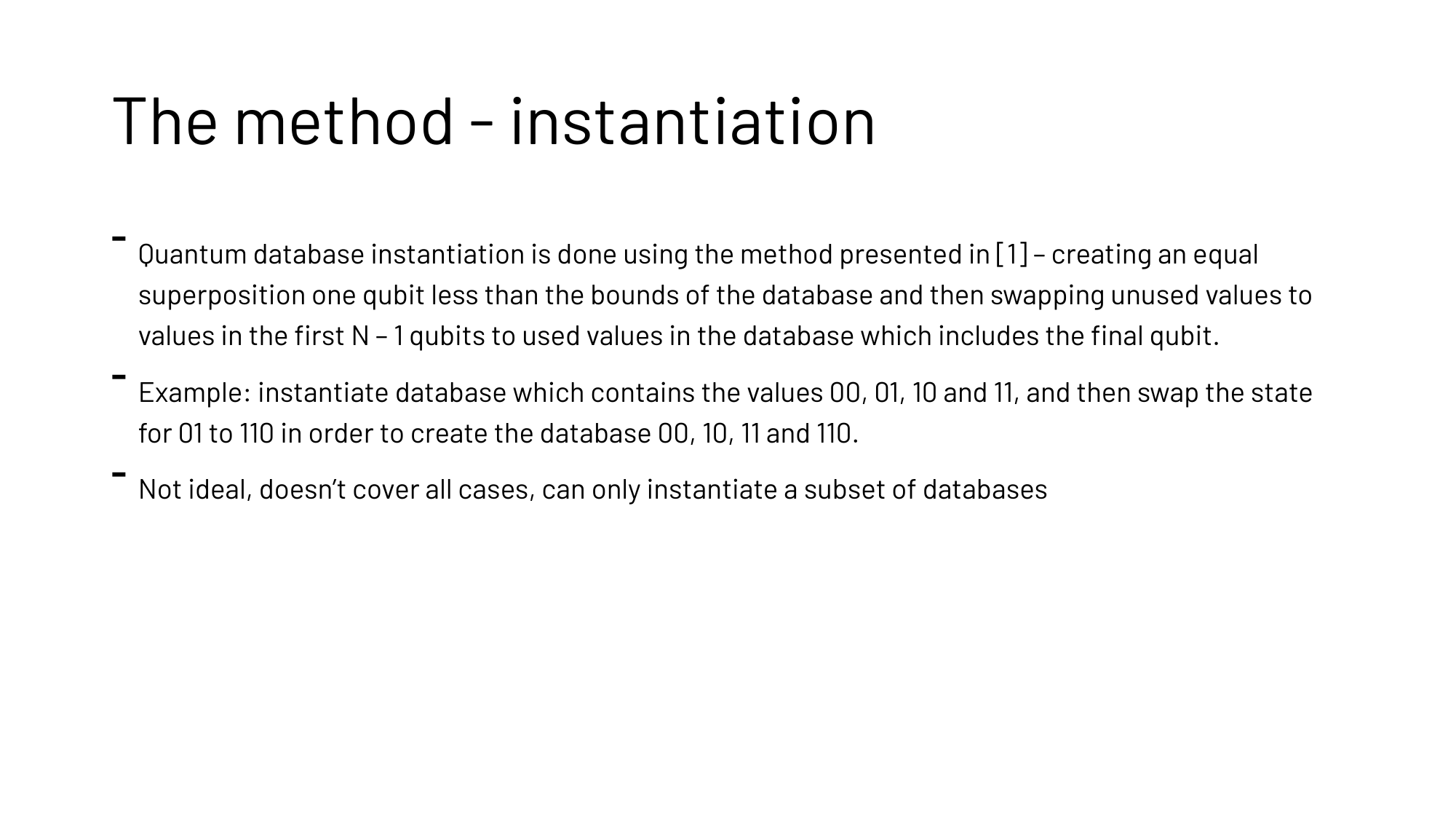

# The method - instantiation
Quantum database instantiation is done using the method presented in [1] – creating an equal superposition one qubit less than the bounds of the database and then swapping unused values to values in the first N – 1 qubits to used values in the database which includes the final qubit.
Example: instantiate database which contains the values 00, 01, 10 and 11, and then swap the state for 01 to 110 in order to create the database 00, 10, 11 and 110.
Not ideal, doesn’t cover all cases, can only instantiate a subset of databases